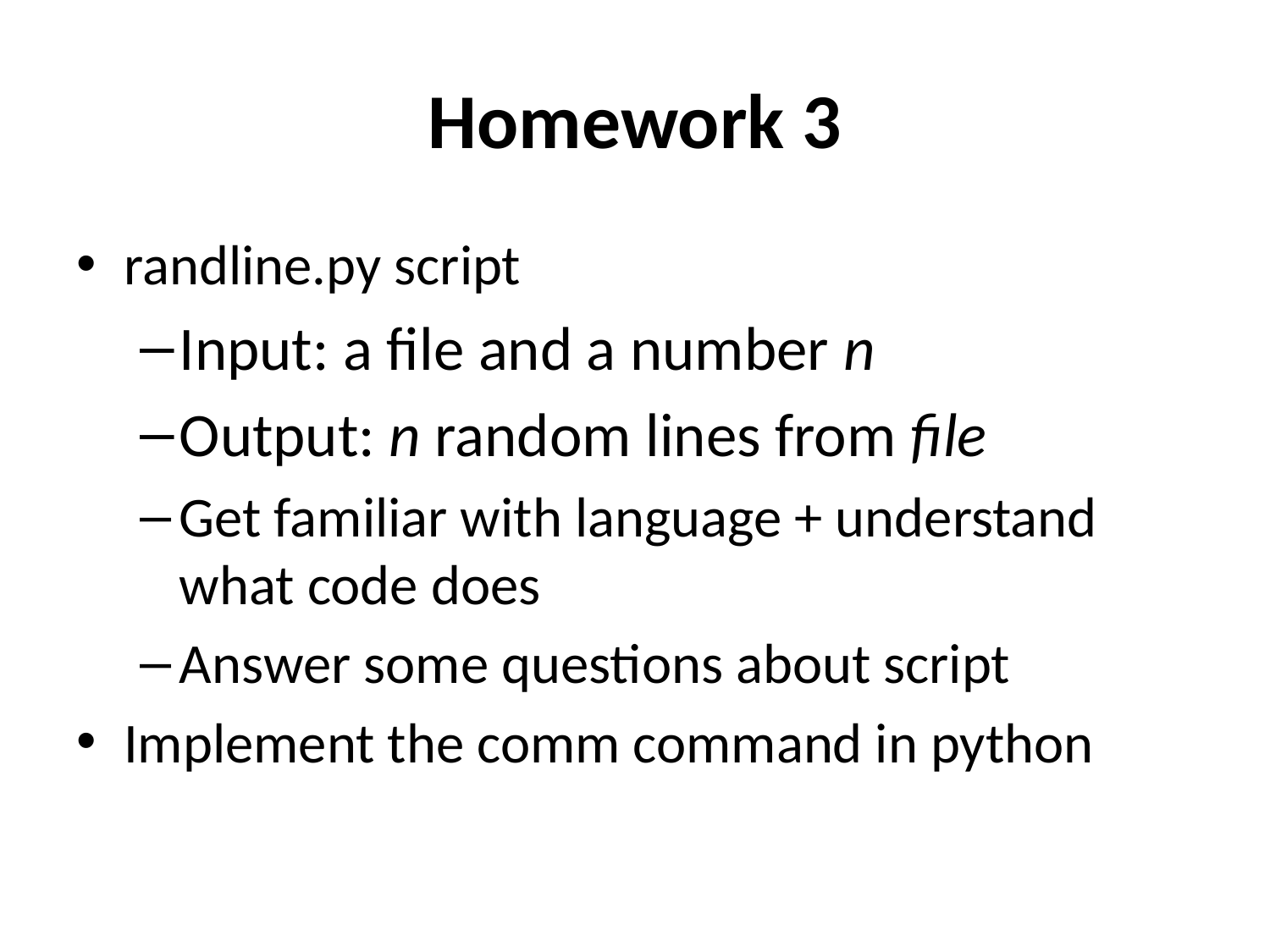

# Homework 3
randline.py script
Input: a file and a number n
Output: n random lines from file
Get familiar with language + understand what code does
Answer some questions about script
Implement the comm command in python